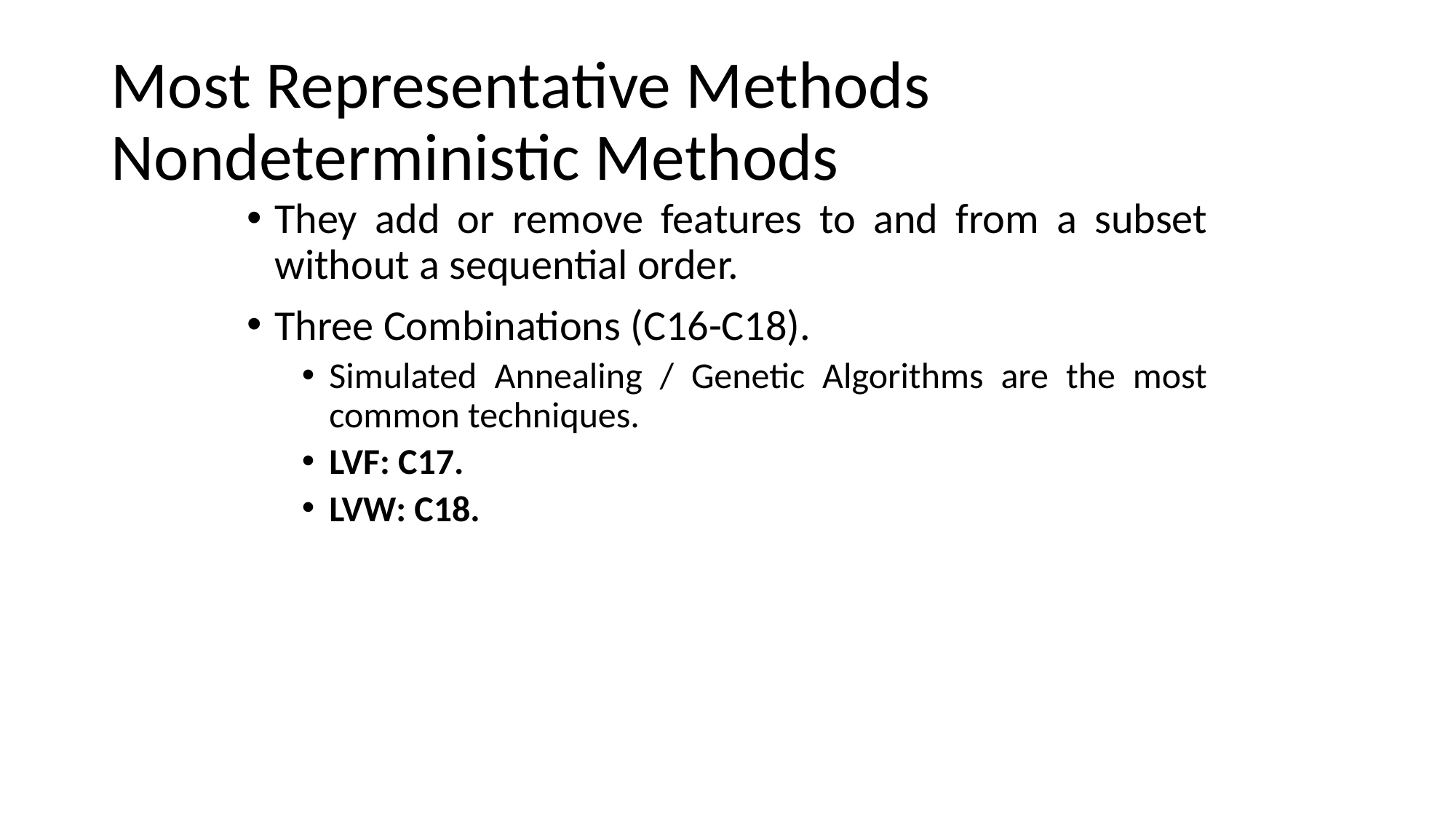

# Most Representative Methods Nondeterministic Methods
They add or remove features to and from a subset without a sequential order.
Three Combinations (C16-C18).
Simulated Annealing / Genetic Algorithms are the most common techniques.
LVF: C17.
LVW: C18.